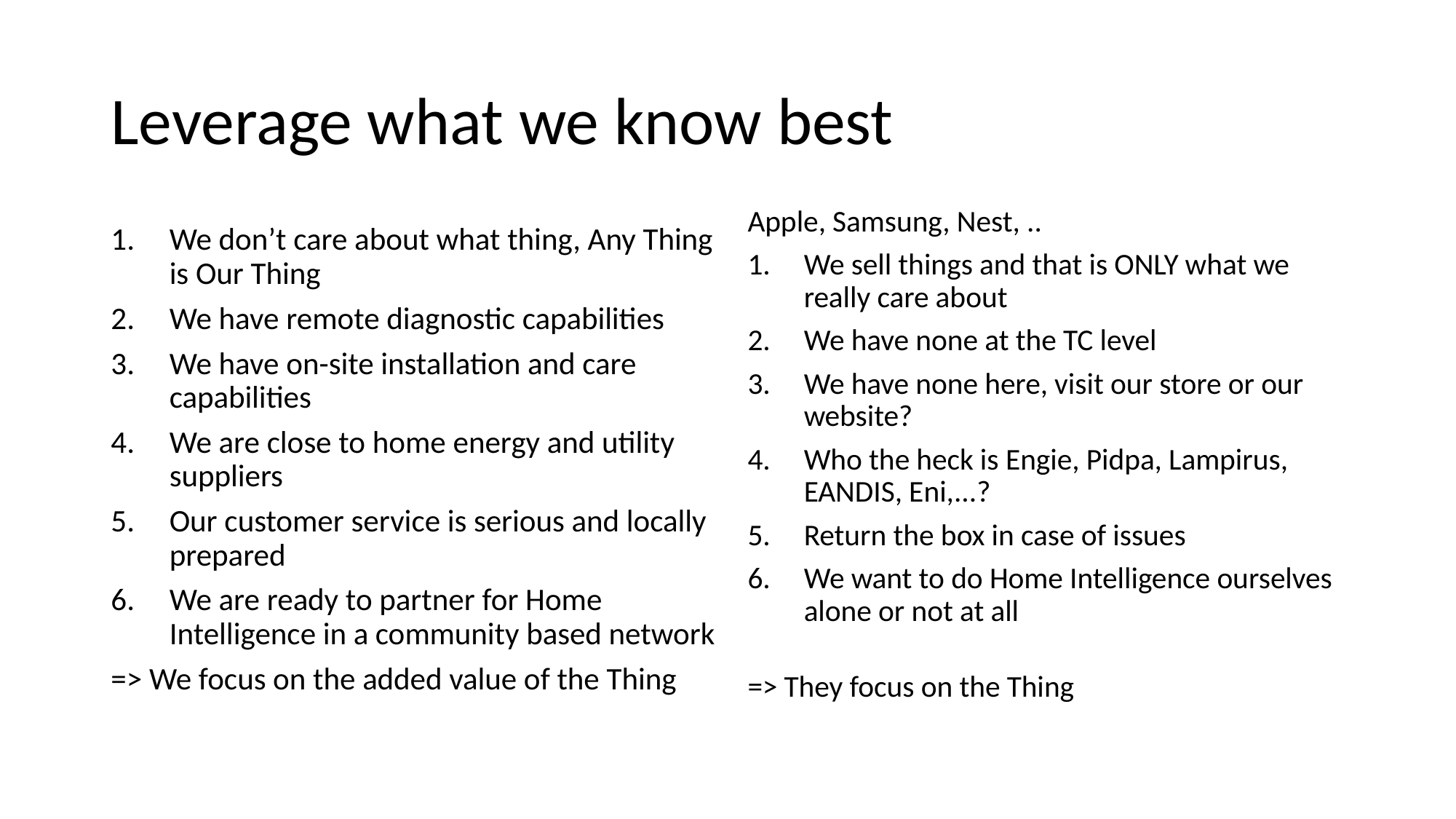

# Leverage what we know best
Apple, Samsung, Nest, ..
We sell things and that is ONLY what we really care about
We have none at the TC level
We have none here, visit our store or our website?
Who the heck is Engie, Pidpa, Lampirus, EANDIS, Eni,...?
Return the box in case of issues
We want to do Home Intelligence ourselves alone or not at all
=> They focus on the Thing

We don’t care about what thing, Any Thing is Our Thing
We have remote diagnostic capabilities
We have on-site installation and care capabilities
We are close to home energy and utility suppliers
Our customer service is serious and locally prepared
We are ready to partner for Home Intelligence in a community based network
=> We focus on the added value of the Thing